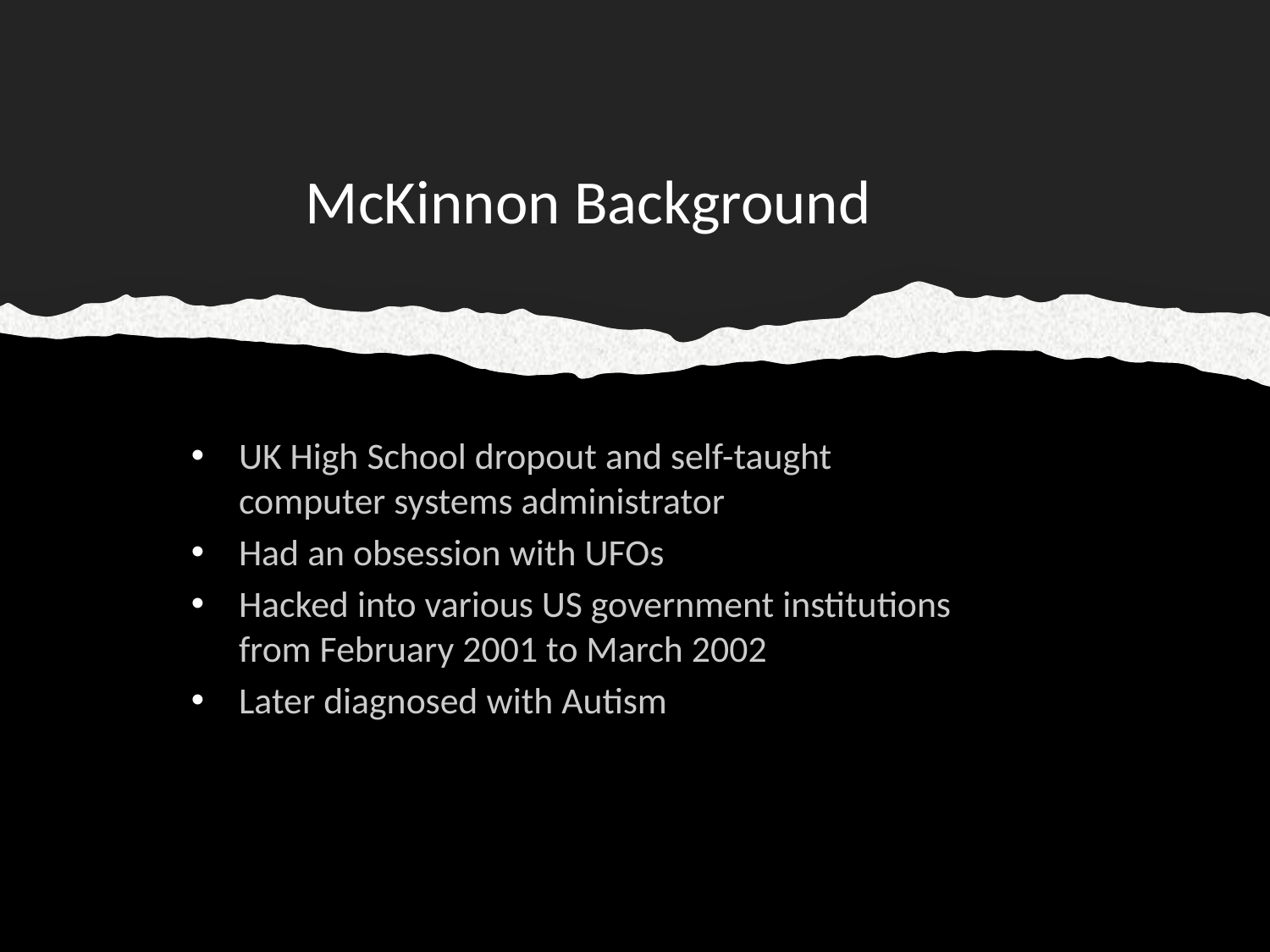

# McKinnon Background

UK High School dropout and self-taught computer systems administrator
Had an obsession with UFOs
Hacked into various US government institutions from February 2001 to March 2002
Later diagnosed with Autism